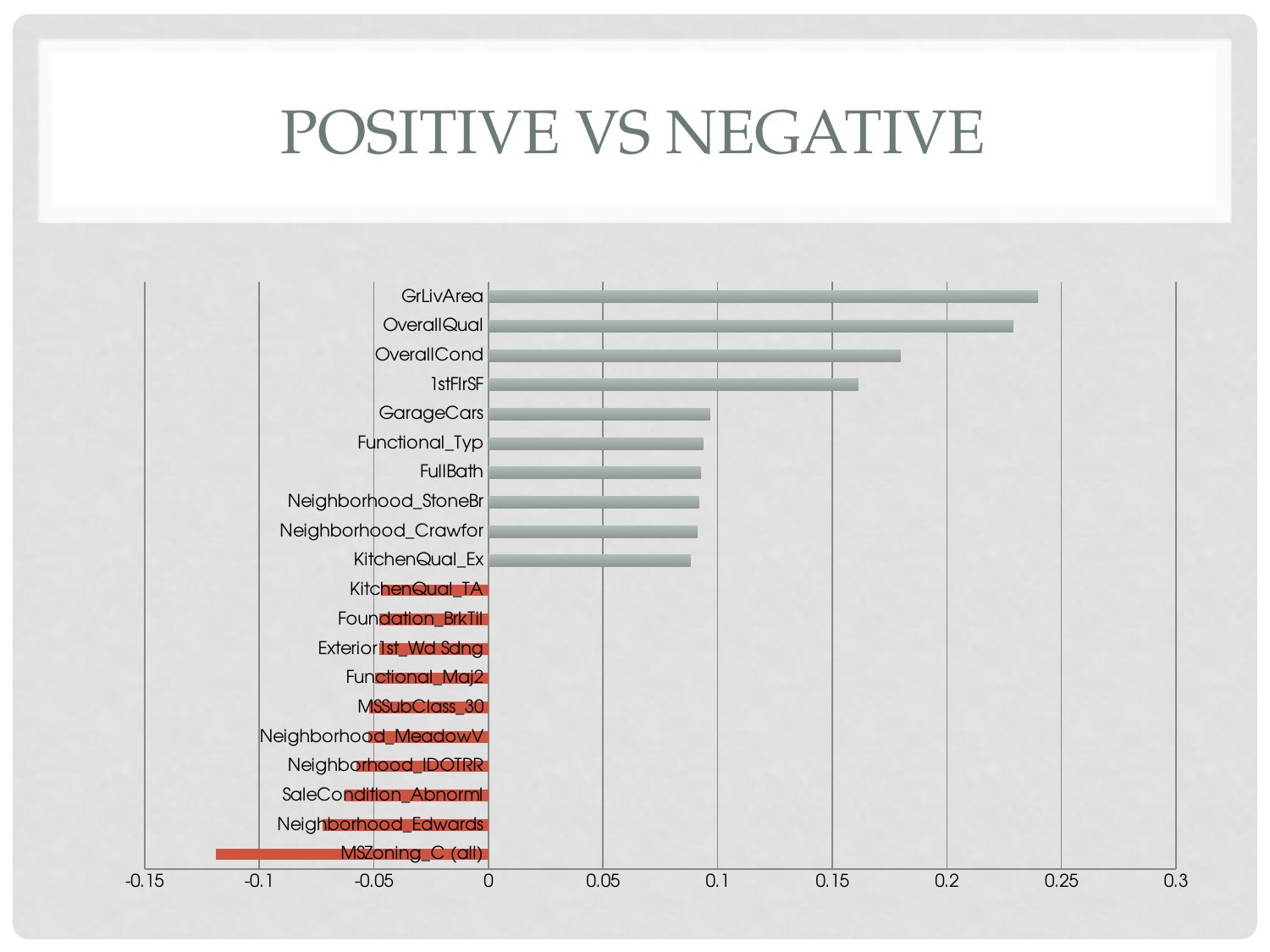

# Positive Vs Negative

### Chart

| Category | Price |
|---|---|
| MSZoning_C (all) | -0.119078 |
| Neighborhood_Edwards | -0.072331 |
| SaleCondition_Abnorml | -0.06291 |
| Neighborhood_IDOTRR | -0.057679 |
| Neighborhood_MeadowV | -0.052585 |
| MSSubClass_30 | -0.052068 |
| Functional_Maj2 | -0.049359 |
| Exterior1st_Wd Sdng | -0.047577 |
| Foundation_BrkTil | -0.047538 |
| KitchenQual_TA | -0.047048 |
| KitchenQual_Ex | 0.088182 |
| Neighborhood_Crawfor | 0.09124 |
| Neighborhood_StoneBr | 0.091786 |
| FullBath | 0.092822 |
| Functional_Typ | 0.093668 |
| GarageCars | 0.096772 |
| 1stFlrSF | 0.161436 |
| OverallCond | 0.1797 |
| OverallQual | 0.228893 |
| GrLivArea | 0.239817 |